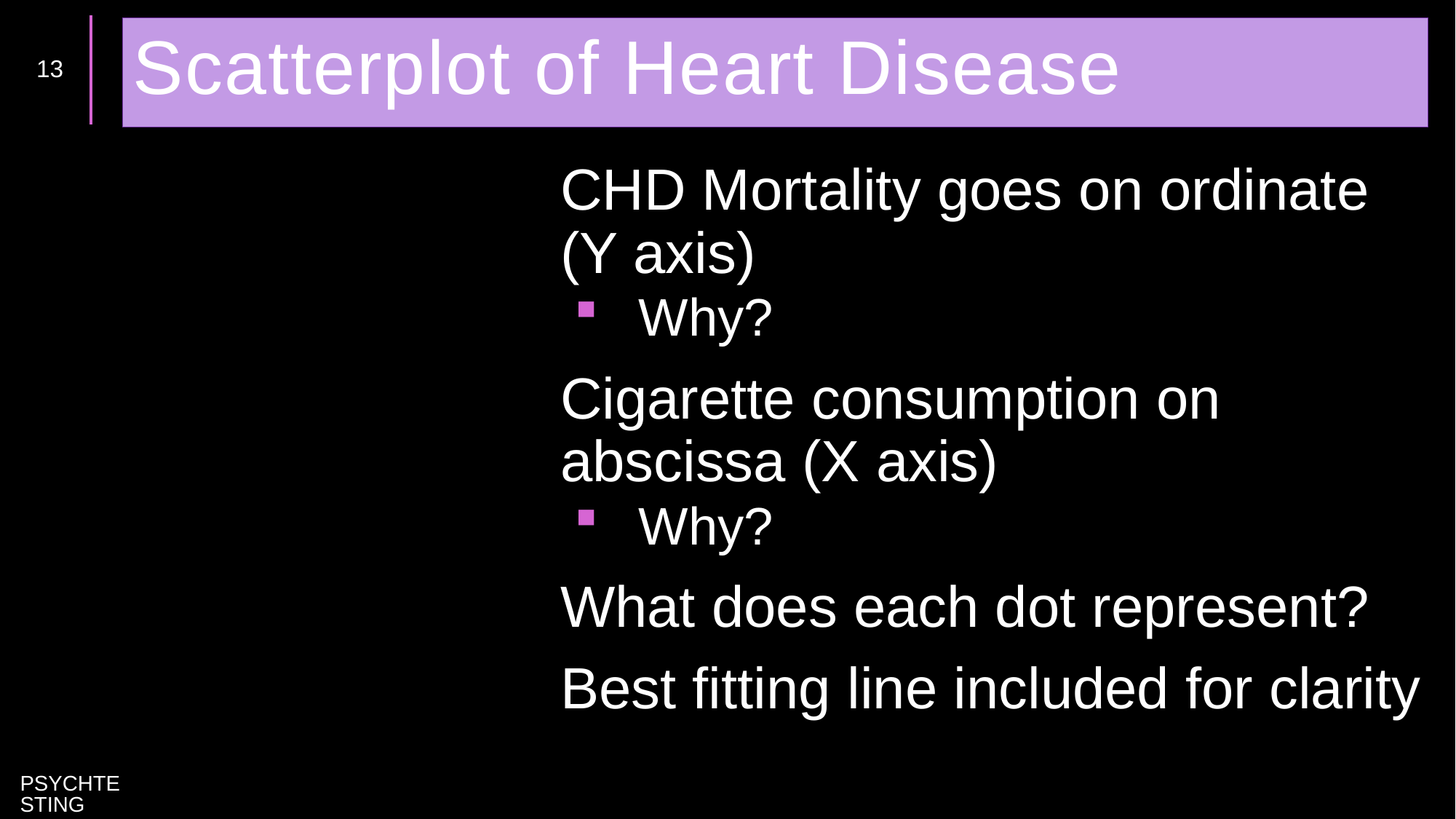

# Scatterplot of Heart Disease
13
CHD Mortality goes on ordinate (Y axis)
Why?
Cigarette consumption on abscissa (X axis)
Why?
What does each dot represent?
Best fitting line included for clarity
PsychTesting